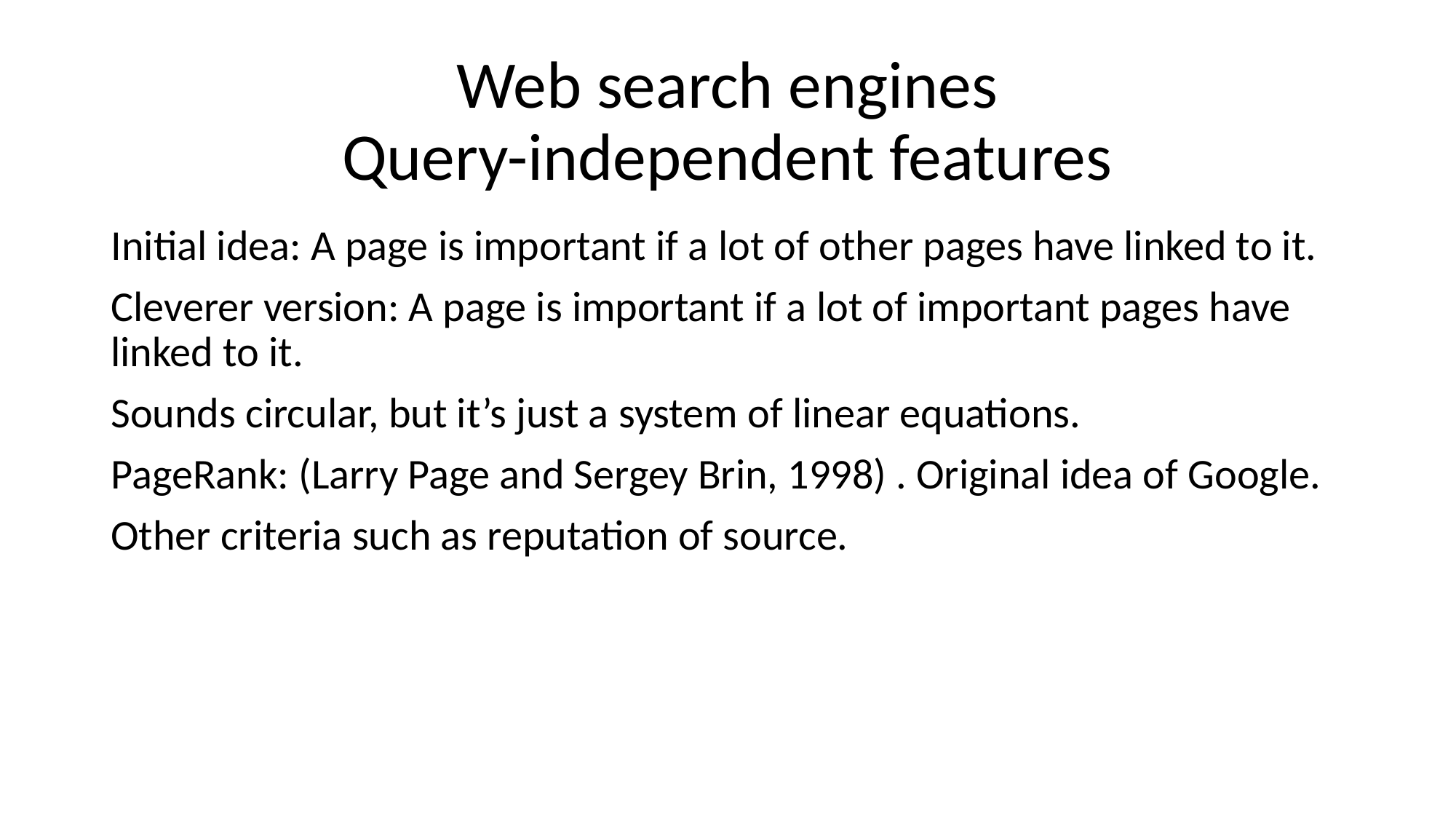

# Web search engines Query-independent features
Initial idea: A page is important if a lot of other pages have linked to it.
Cleverer version: A page is important if a lot of important pages have linked to it.
Sounds circular, but it’s just a system of linear equations.
PageRank: (Larry Page and Sergey Brin, 1998) . Original idea of Google.
Other criteria such as reputation of source.